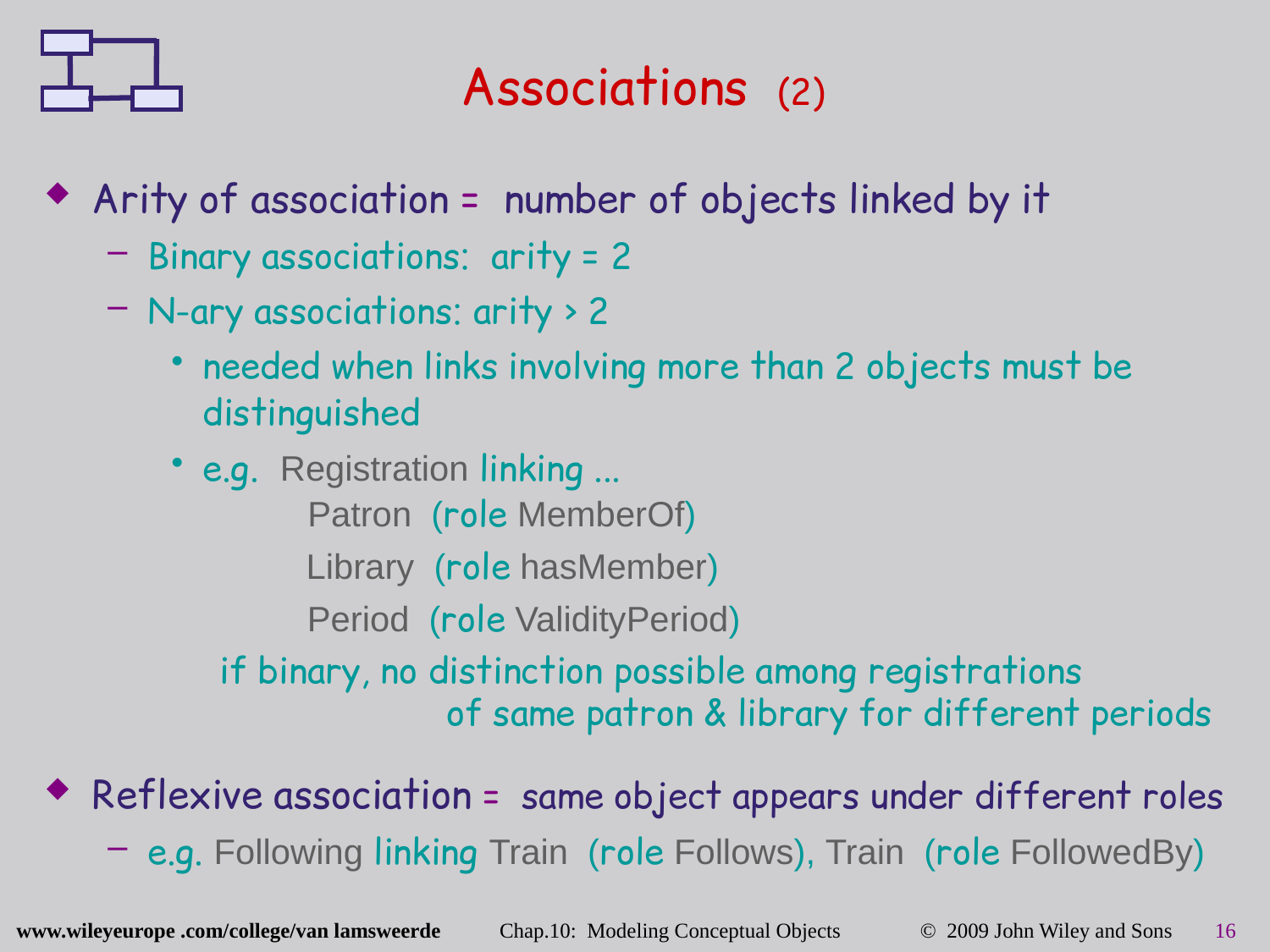

# Associations  (2)
Arity of association =  number of objects linked by it
Binary associations:  arity = 2
N-ary associations: arity > 2
needed when links involving more than 2 objects must be distinguished
e.g.  Registration linking ...
              Patron  (role MemberOf)
 	                      Library  (role hasMember)
                           Period  (role ValidityPeriod)
                  if binary, no distinction possible among registrations
                                      of same patron & library for different periods
Reflexive association =  same object appears under different roles
e.g. Following linking Train  (role Follows), Train  (role FollowedBy)